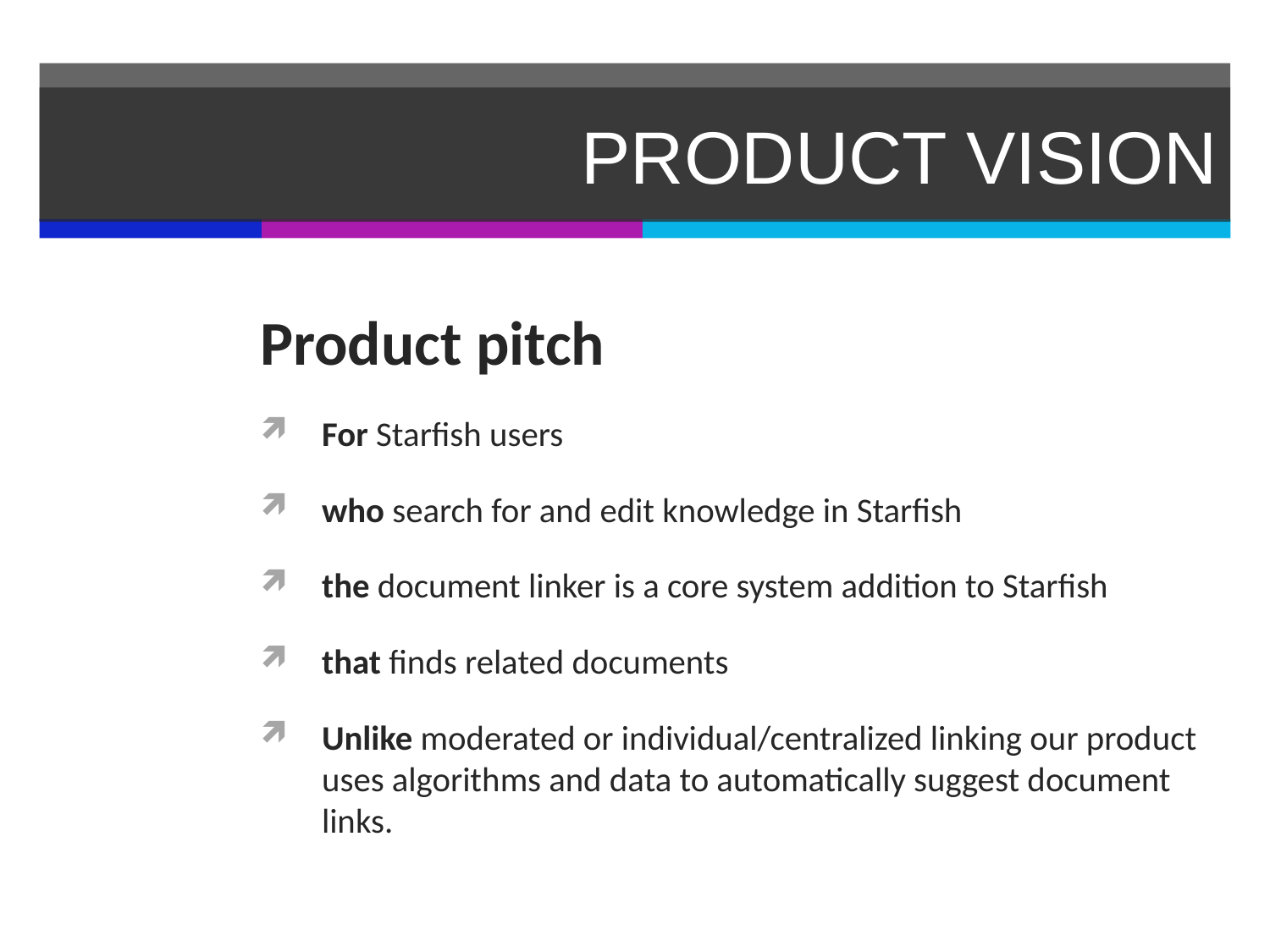

# PRODUCT VISION
Product pitch
For Starfish users
who search for and edit knowledge in Starfish
the document linker is a core system addition to Starfish
that finds related documents
Unlike moderated or individual/centralized linking our product uses algorithms and data to automatically suggest document links.